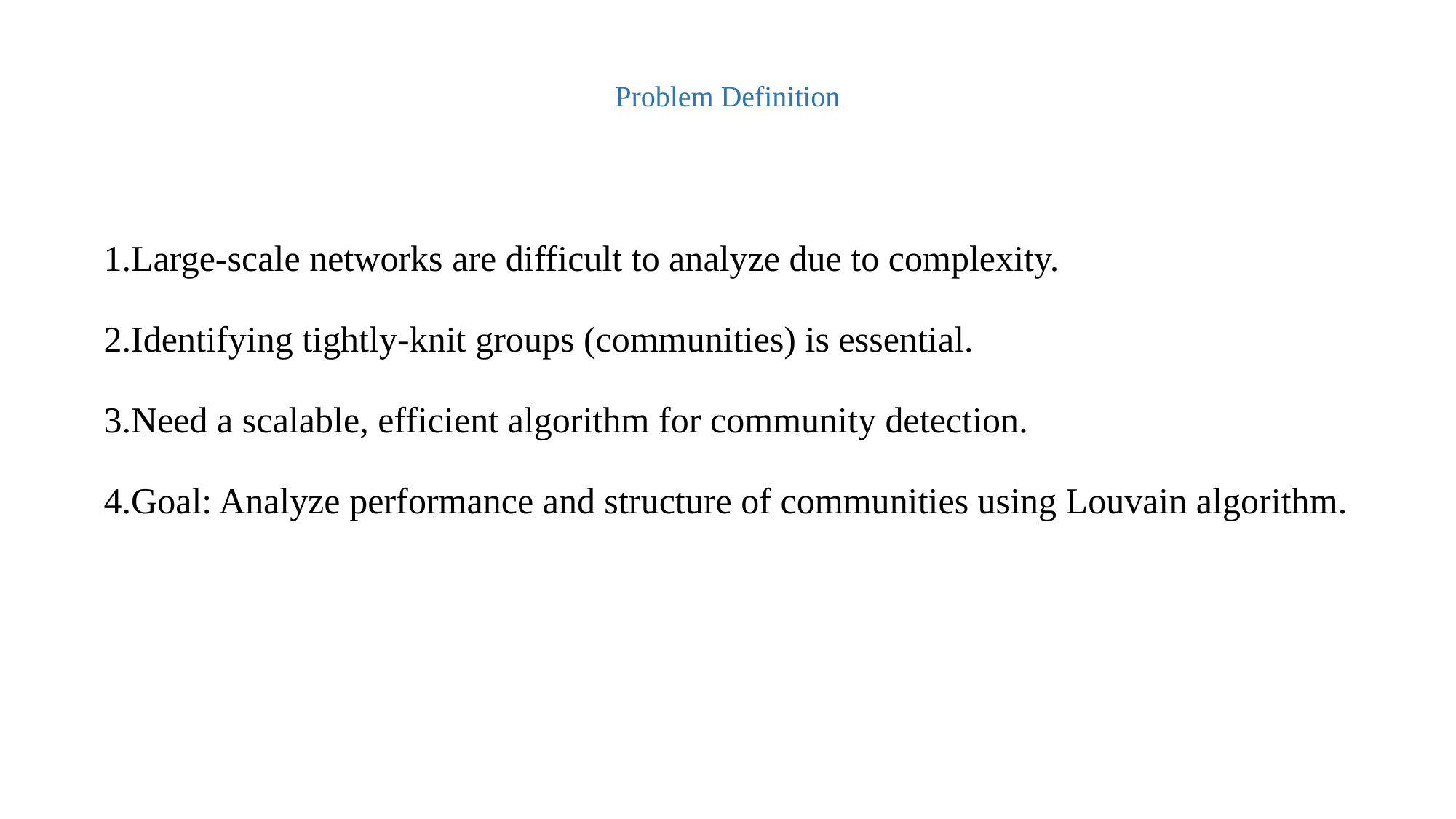

# Problem Definition

1.Large-scale networks are difficult to analyze due to complexity.
2.Identifying tightly-knit groups (communities) is essential.
3.Need a scalable, efficient algorithm for community detection.
4.Goal: Analyze performance and structure of communities using Louvain algorithm.